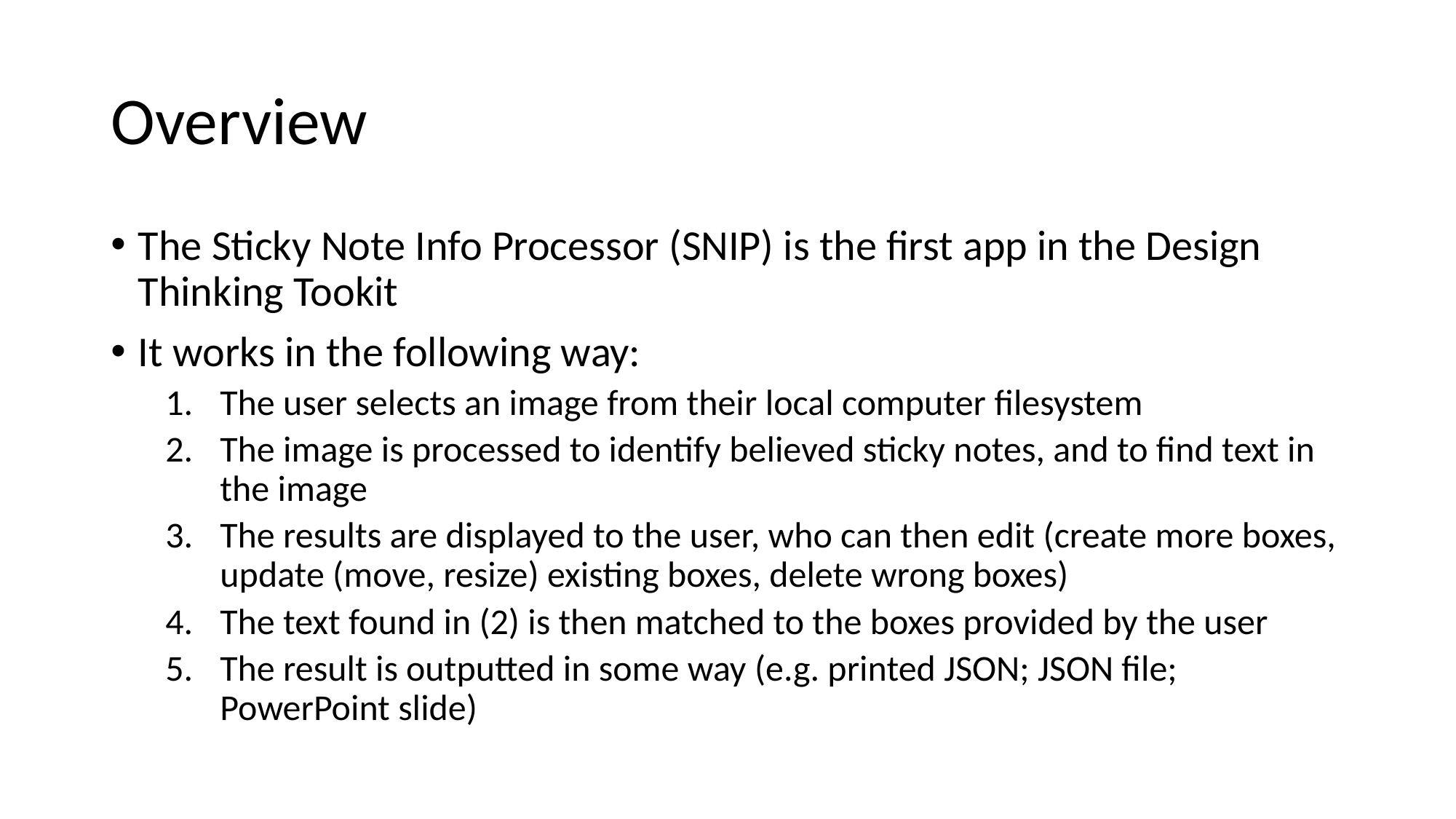

# Overview
The Sticky Note Info Processor (SNIP) is the first app in the Design Thinking Tookit
It works in the following way:
The user selects an image from their local computer filesystem
The image is processed to identify believed sticky notes, and to find text in the image
The results are displayed to the user, who can then edit (create more boxes, update (move, resize) existing boxes, delete wrong boxes)
The text found in (2) is then matched to the boxes provided by the user
The result is outputted in some way (e.g. printed JSON; JSON file; PowerPoint slide)